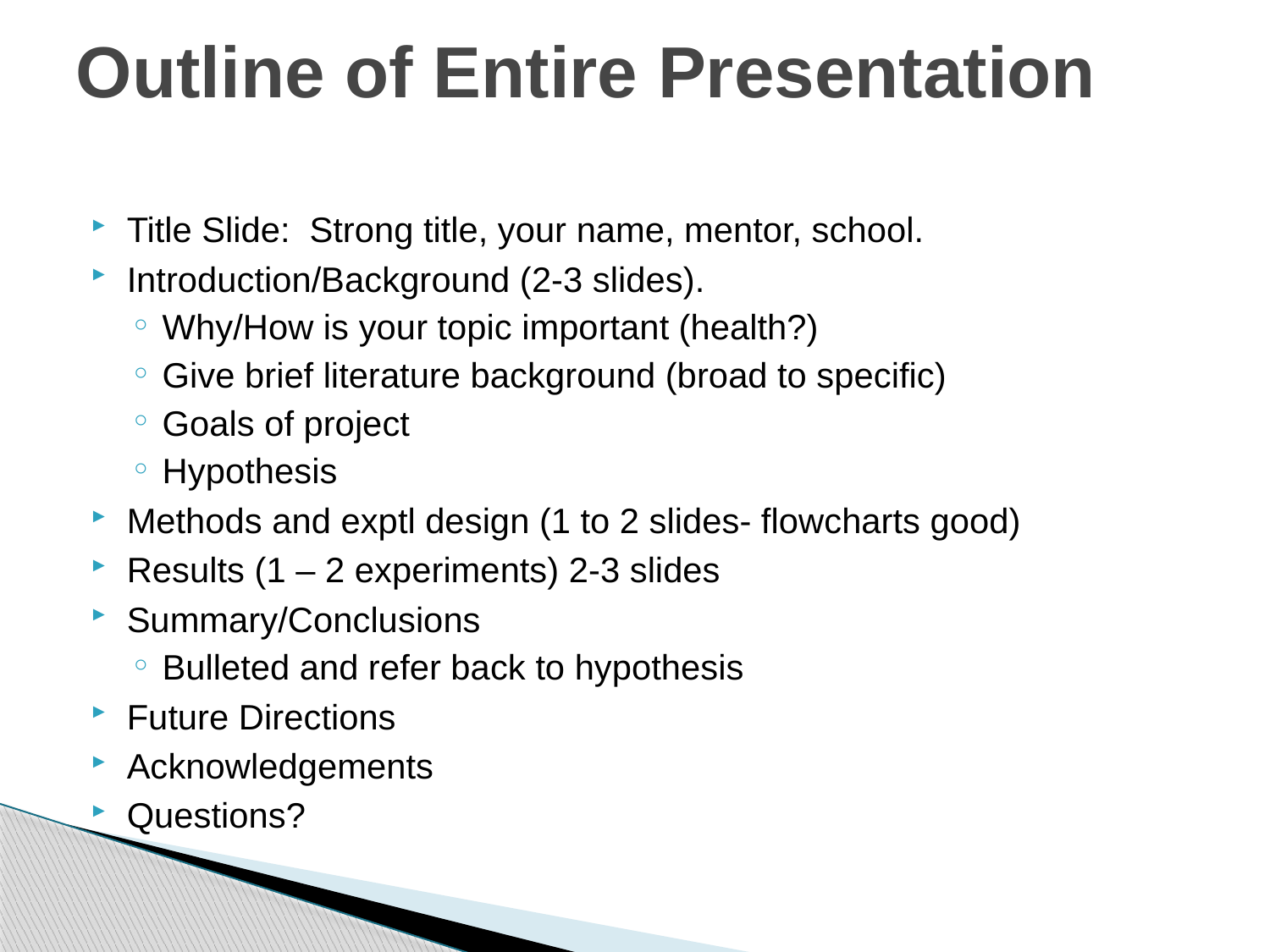

# Outline of Entire Presentation
Title Slide:  Strong title, your name, mentor, school.
Introduction/Background (2-3 slides).
Why/How is your topic important (health?)
Give brief literature background (broad to specific)
Goals of project
Hypothesis
Methods and exptl design (1 to 2 slides- flowcharts good)
Results (1 – 2 experiments) 2-3 slides
Summary/Conclusions
Bulleted and refer back to hypothesis
Future Directions
Acknowledgements
Questions?